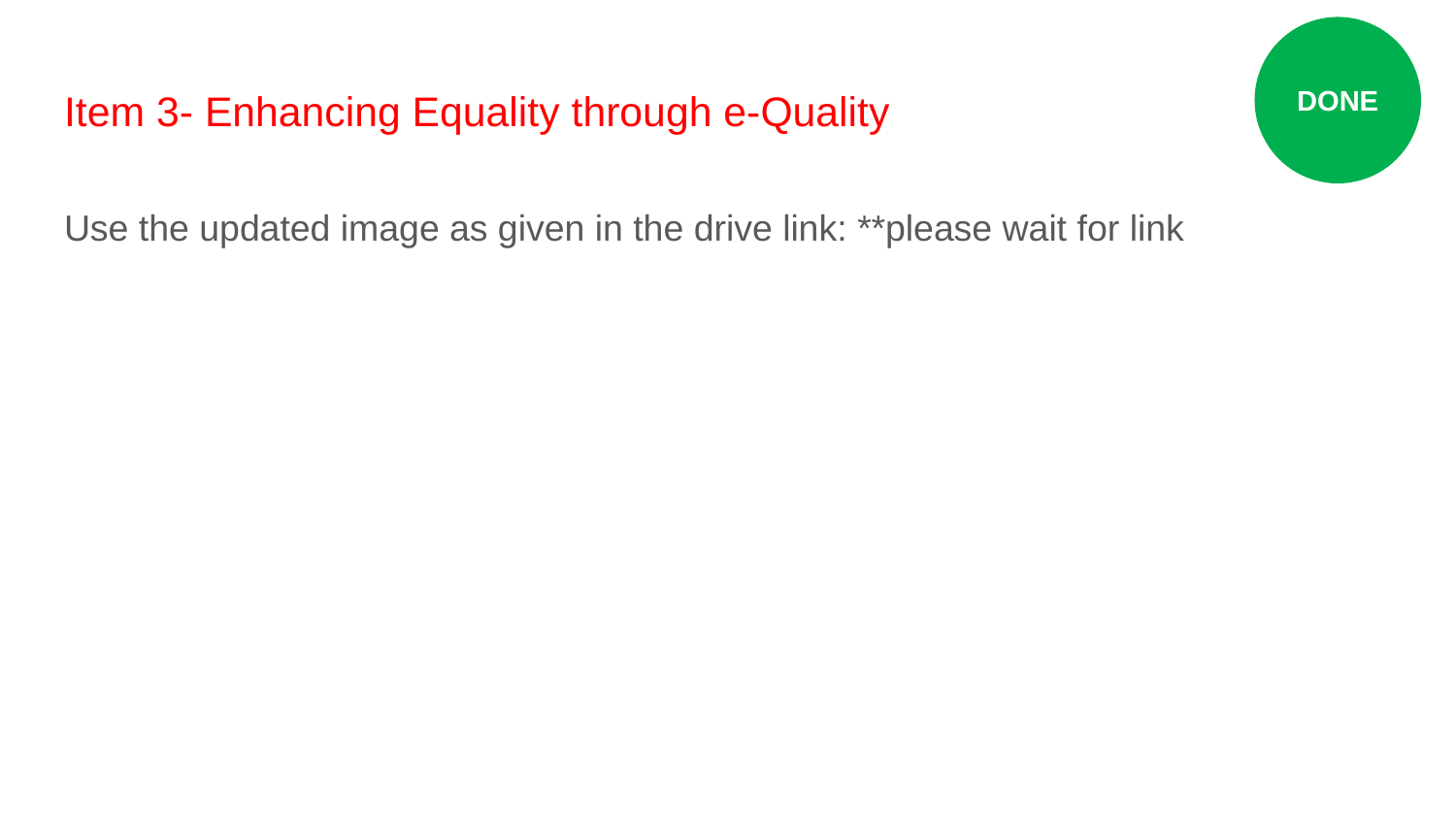

DONE
# Item 3- Enhancing Equality through e-Quality
Use the updated image as given in the drive link: **please wait for link